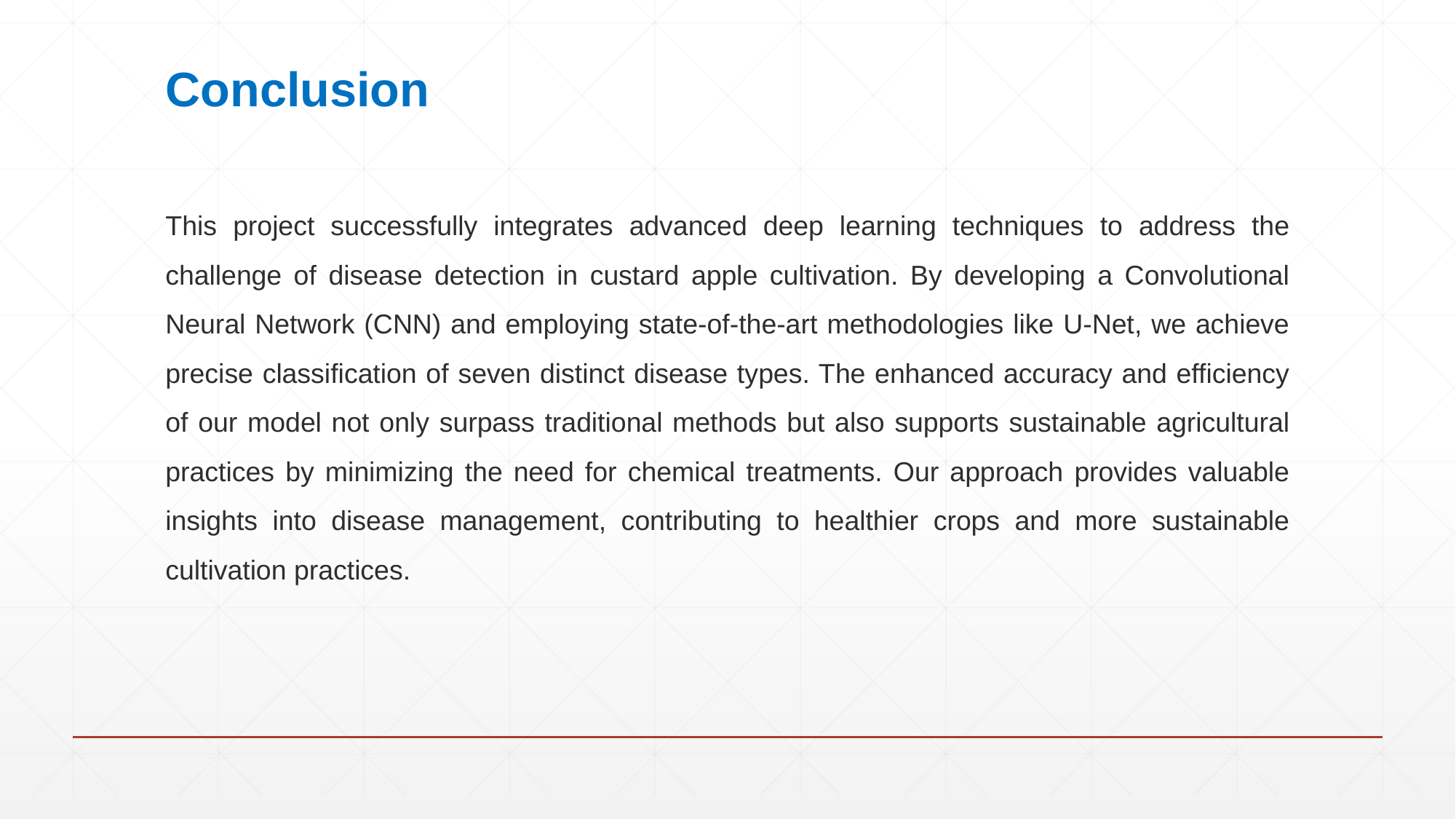

# Conclusion
This project successfully integrates advanced deep learning techniques to address the challenge of disease detection in custard apple cultivation. By developing a Convolutional Neural Network (CNN) and employing state-of-the-art methodologies like U-Net, we achieve precise classification of seven distinct disease types. The enhanced accuracy and efficiency of our model not only surpass traditional methods but also supports sustainable agricultural practices by minimizing the need for chemical treatments. Our approach provides valuable insights into disease management, contributing to healthier crops and more sustainable cultivation practices.